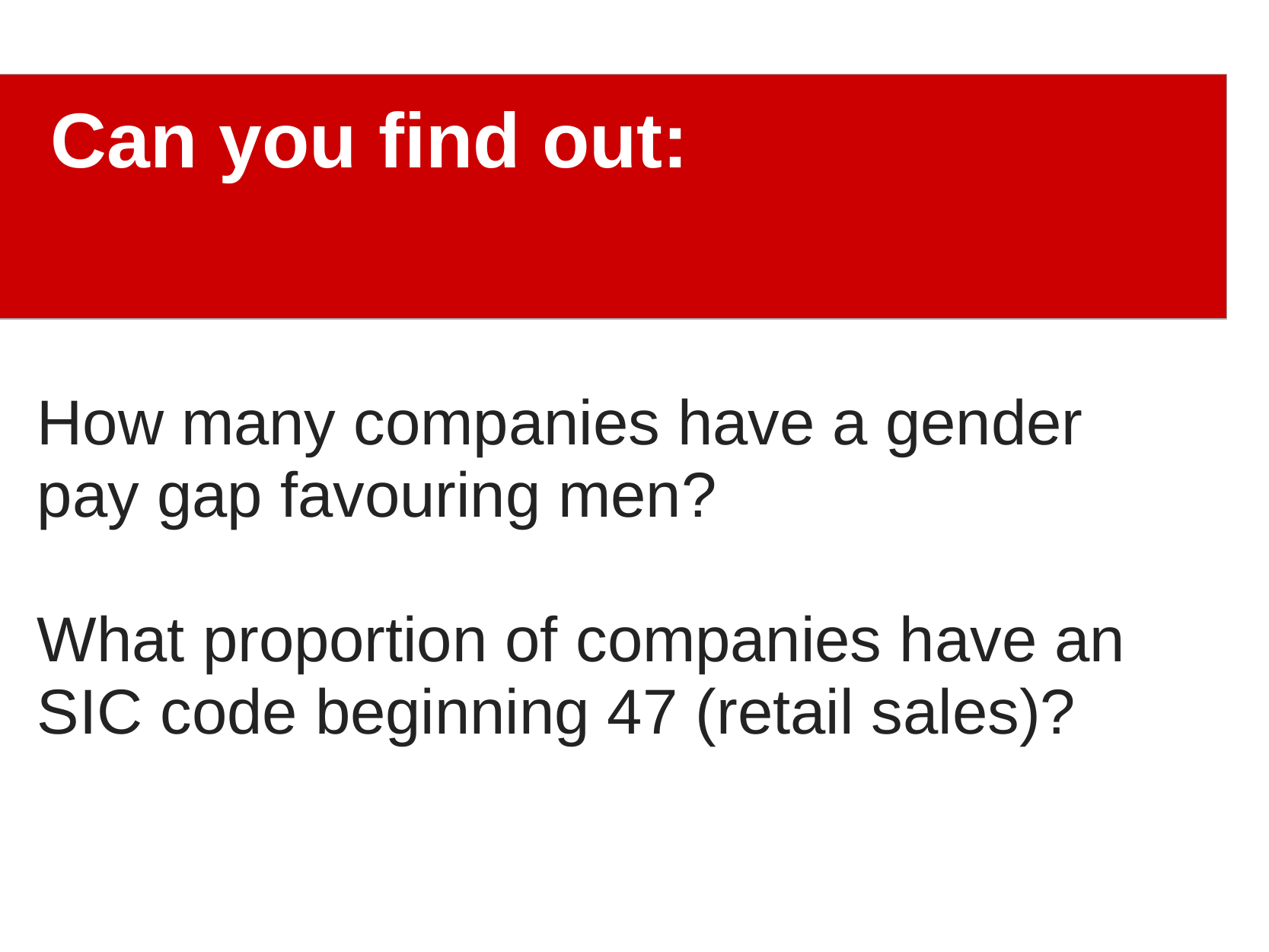

Can you find out:
How many companies have a gender pay gap favouring men?

What proportion of companies have an SIC code beginning 47 (retail sales)?